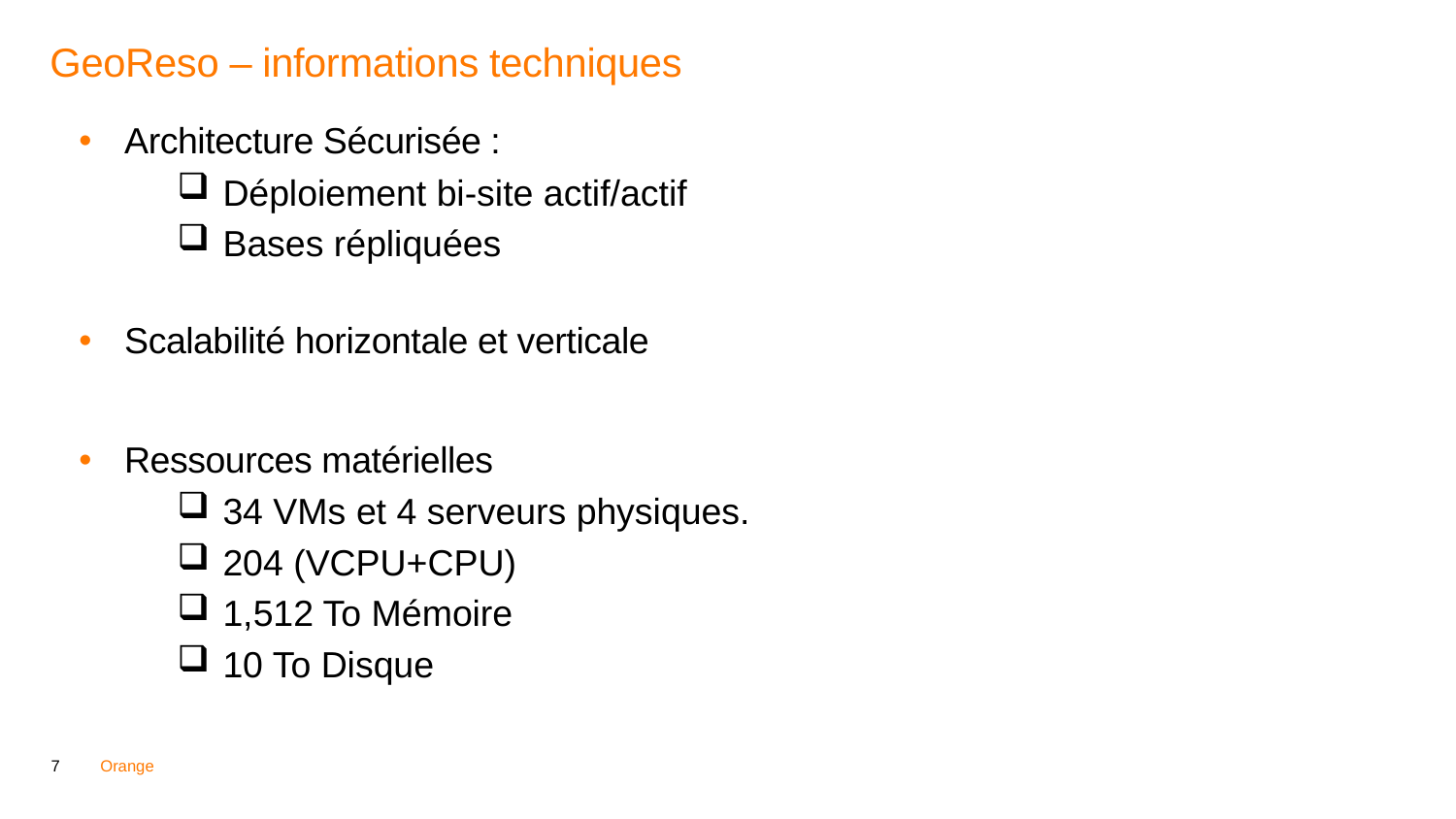

# GeoReso – informations techniques
Architecture Sécurisée :
Déploiement bi-site actif/actif
Bases répliquées

Scalabilité horizontale et verticale

Ressources matérielles
34 VMs et 4 serveurs physiques.
204 (VCPU+CPU)
1,512 To Mémoire
10 To Disque